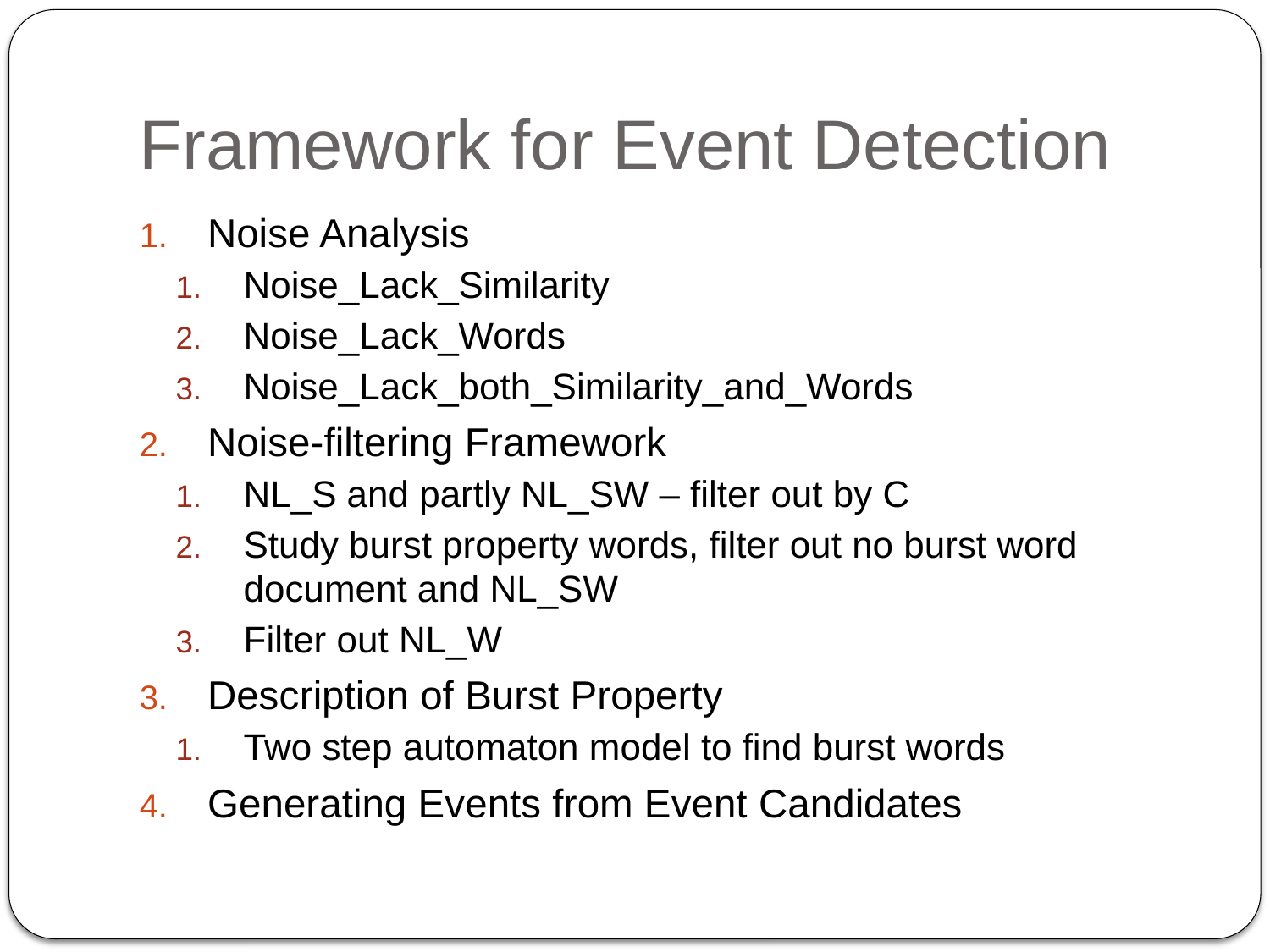

# Framework for Event Detection
Noise Analysis
Noise_Lack_Similarity
Noise_Lack_Words
Noise_Lack_both_Similarity_and_Words
Noise-filtering Framework
NL_S and partly NL_SW – filter out by C
Study burst property words, filter out no burst word document and NL_SW
Filter out NL_W
Description of Burst Property
Two step automaton model to find burst words
Generating Events from Event Candidates